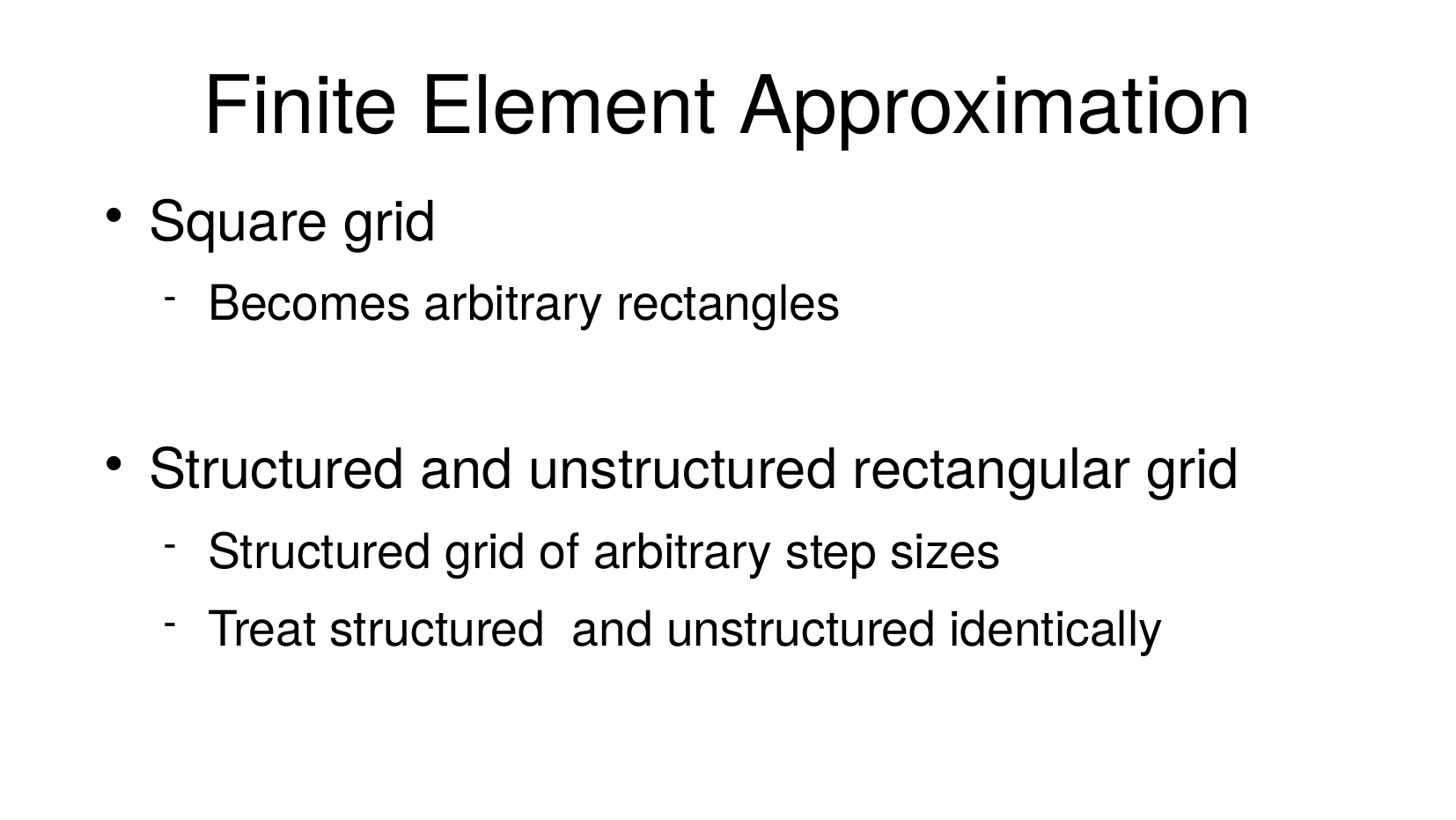

Finite Element Approximation
Square grid
Becomes arbitrary rectangles

Structured and unstructured rectangular grid
Structured grid of arbitrary step sizes
Treat structured  and unstructured identically